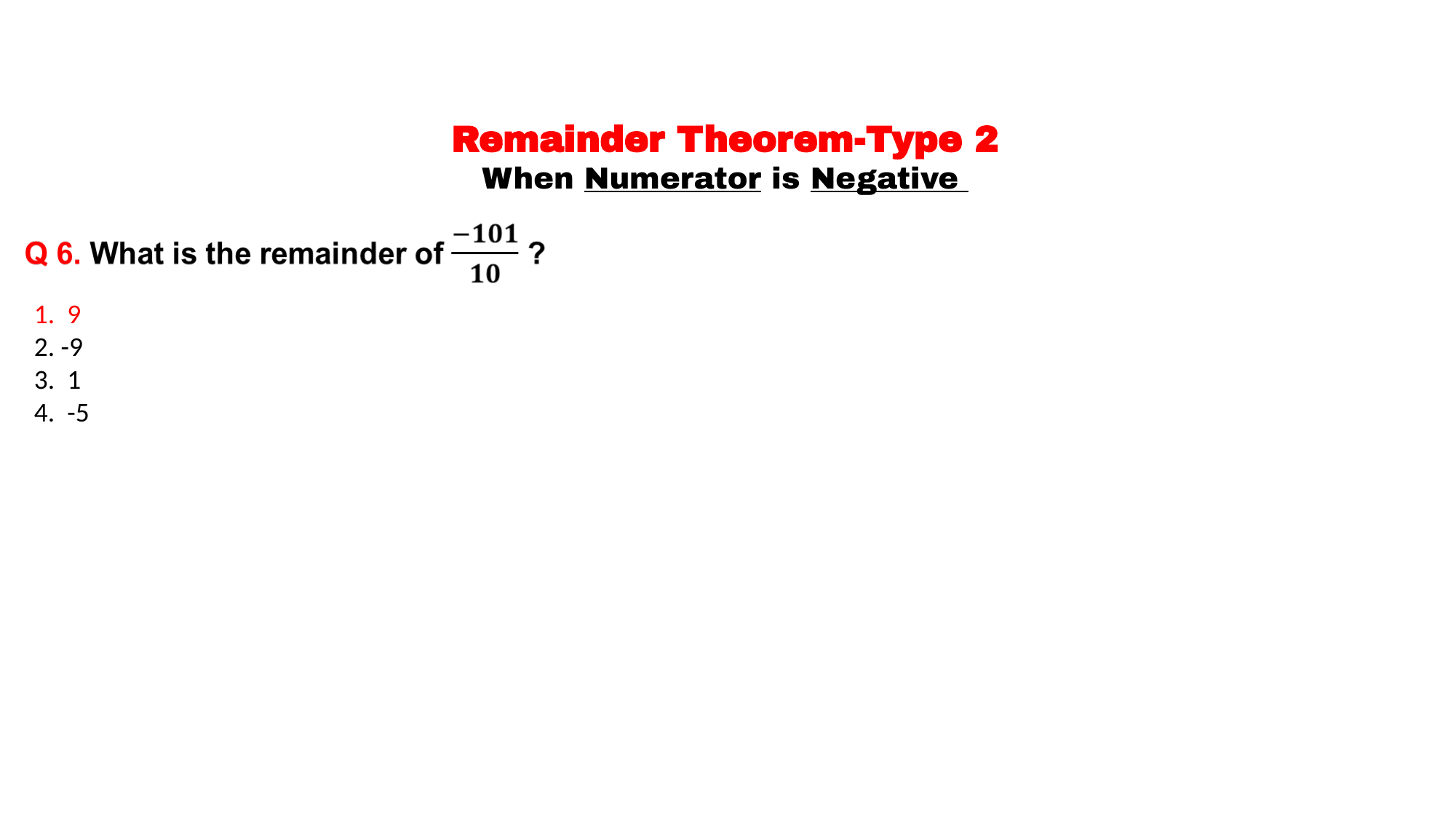

Remainder Theorem-Type 2
When Numerator is Negative

1.  9
2. -9
3.  1
4.  -5